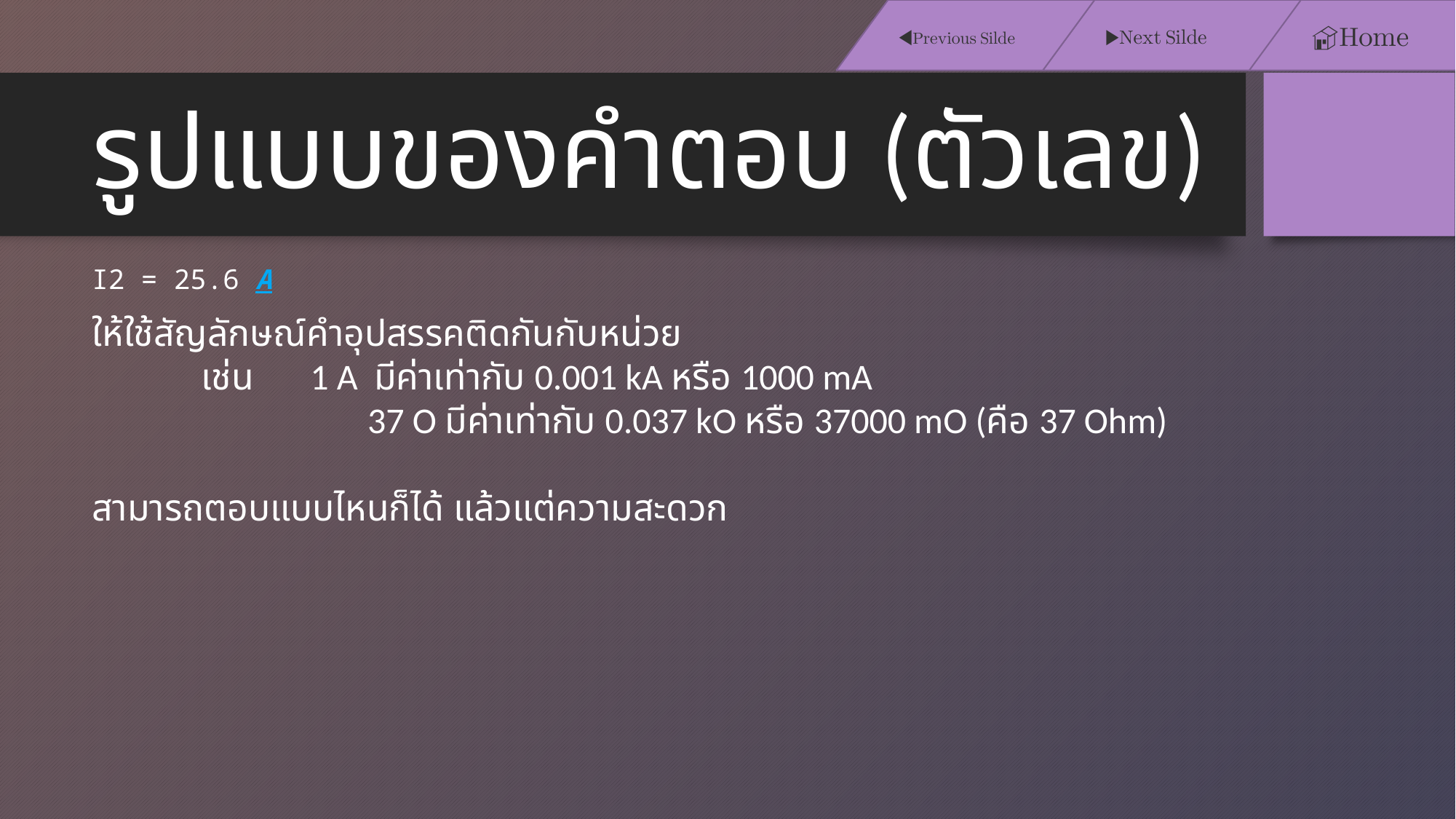

▶️Next Silde
🏠Home
◀️Previous Silde
# รูปแบบของคำตอบ (ตัวเลข)
I2 = 25.6 A
ให้ใช้สัญลักษณ์คำอุปสรรคติดกันกับหน่วย
	เช่น 	1 A  มีค่าเท่ากับ 0.001 kA หรือ 1000 mA
		       37 O มีค่าเท่ากับ 0.037 kO หรือ 37000 mO (คือ 37 Ohm)

สามารถตอบแบบไหนก็ได้ แล้วแต่ความสะดวก